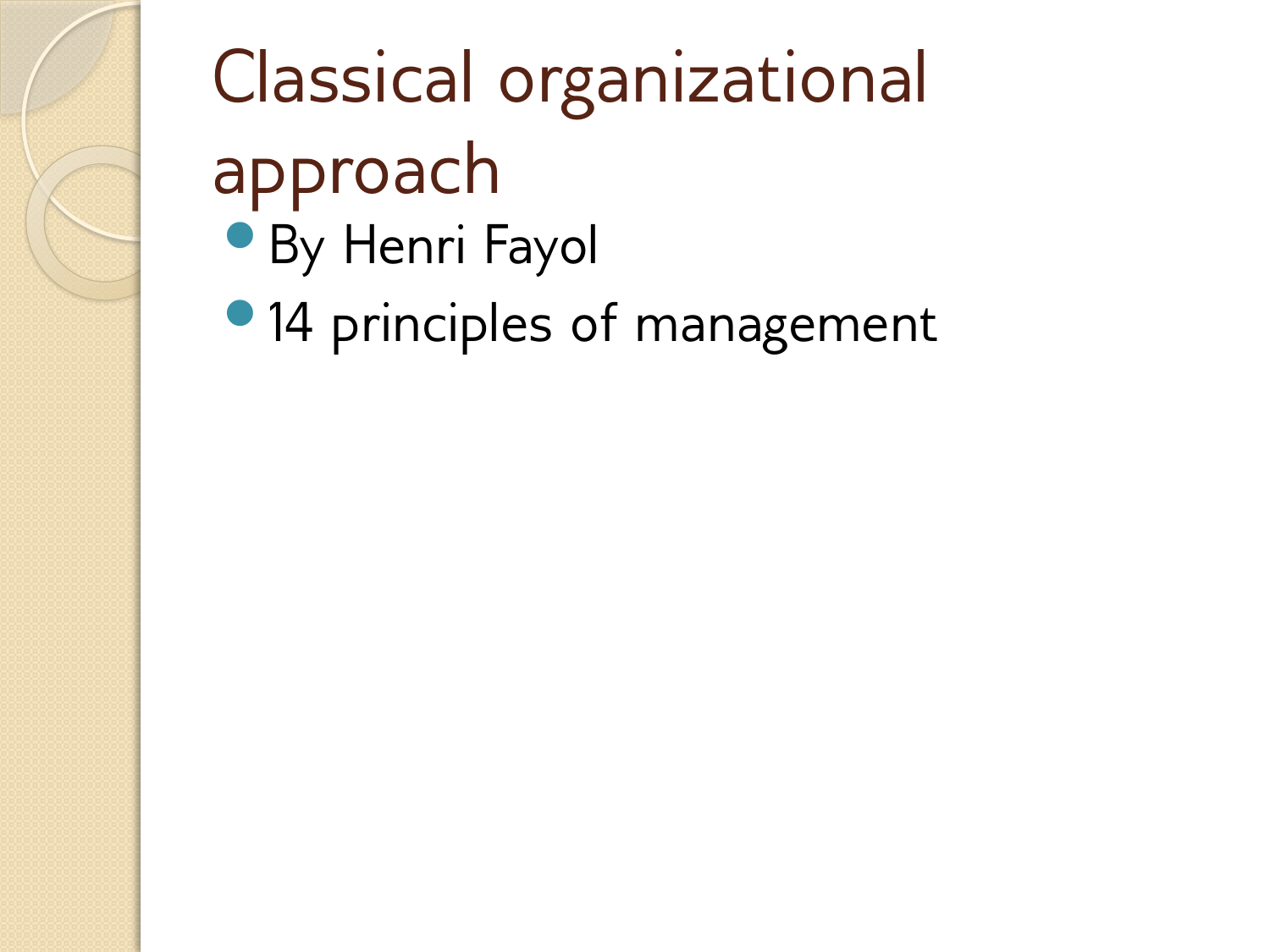

# Classical organizational approach
By Henri Fayol
14 principles of management